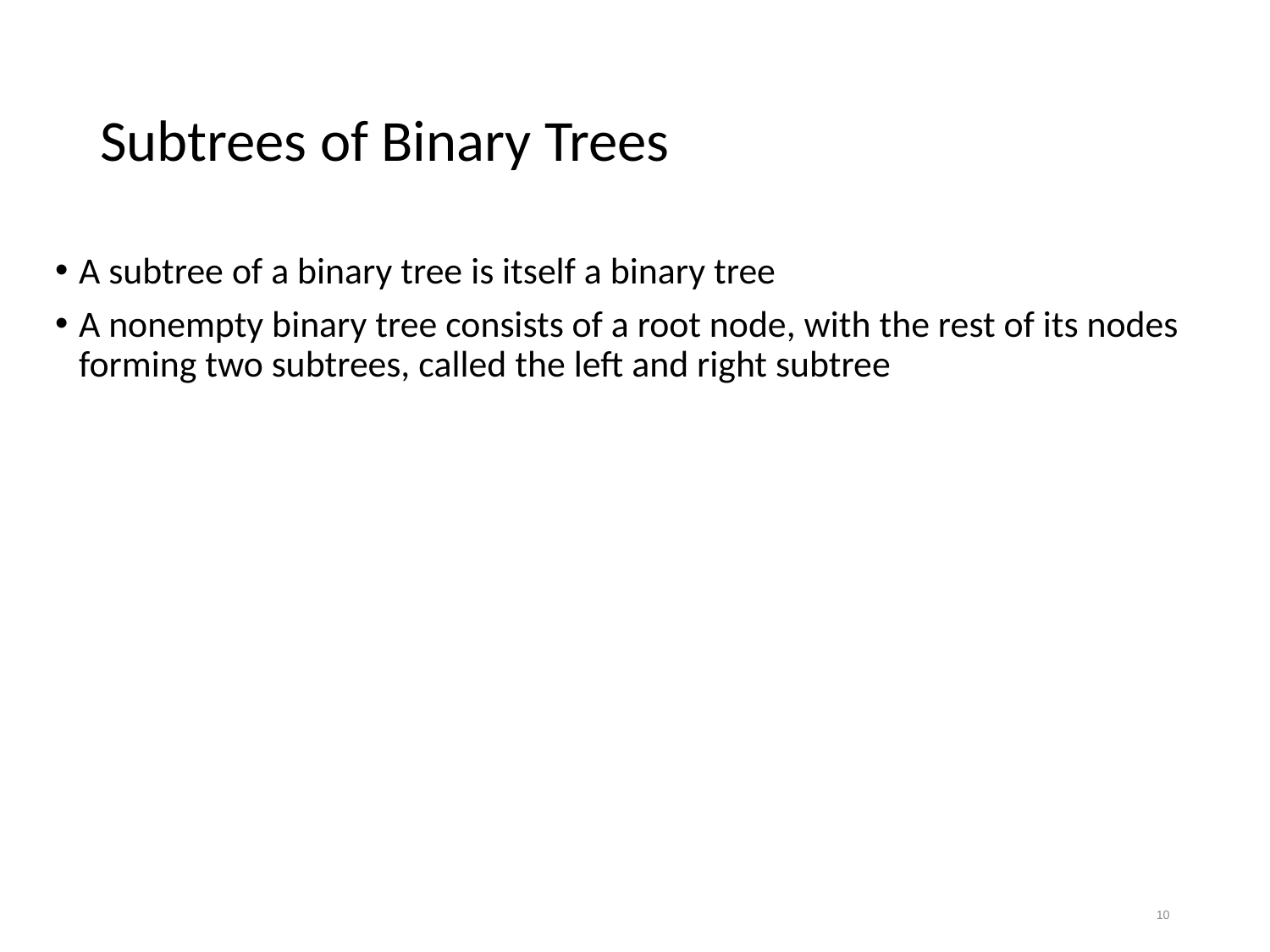

# Subtrees of Binary Trees
A subtree of a binary tree is itself a binary tree
A nonempty binary tree consists of a root node, with the rest of its nodes forming two subtrees, called the left and right subtree
10